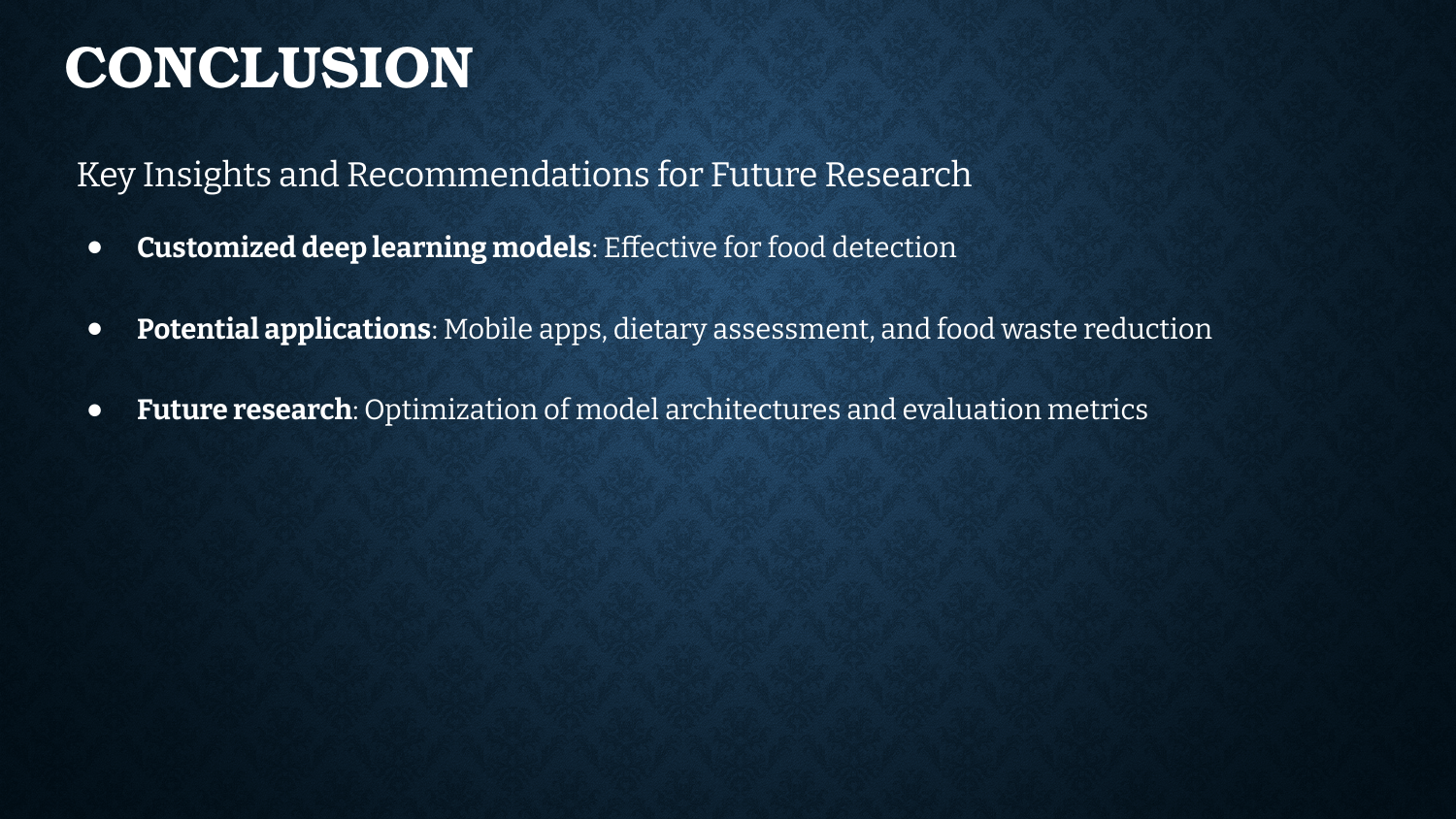

# Conclusion
Key Insights and Recommendations for Future Research
Customized deep learning models: Effective for food detection

Potential applications: Mobile apps, dietary assessment, and food waste reduction

Future research: Optimization of model architectures and evaluation metrics